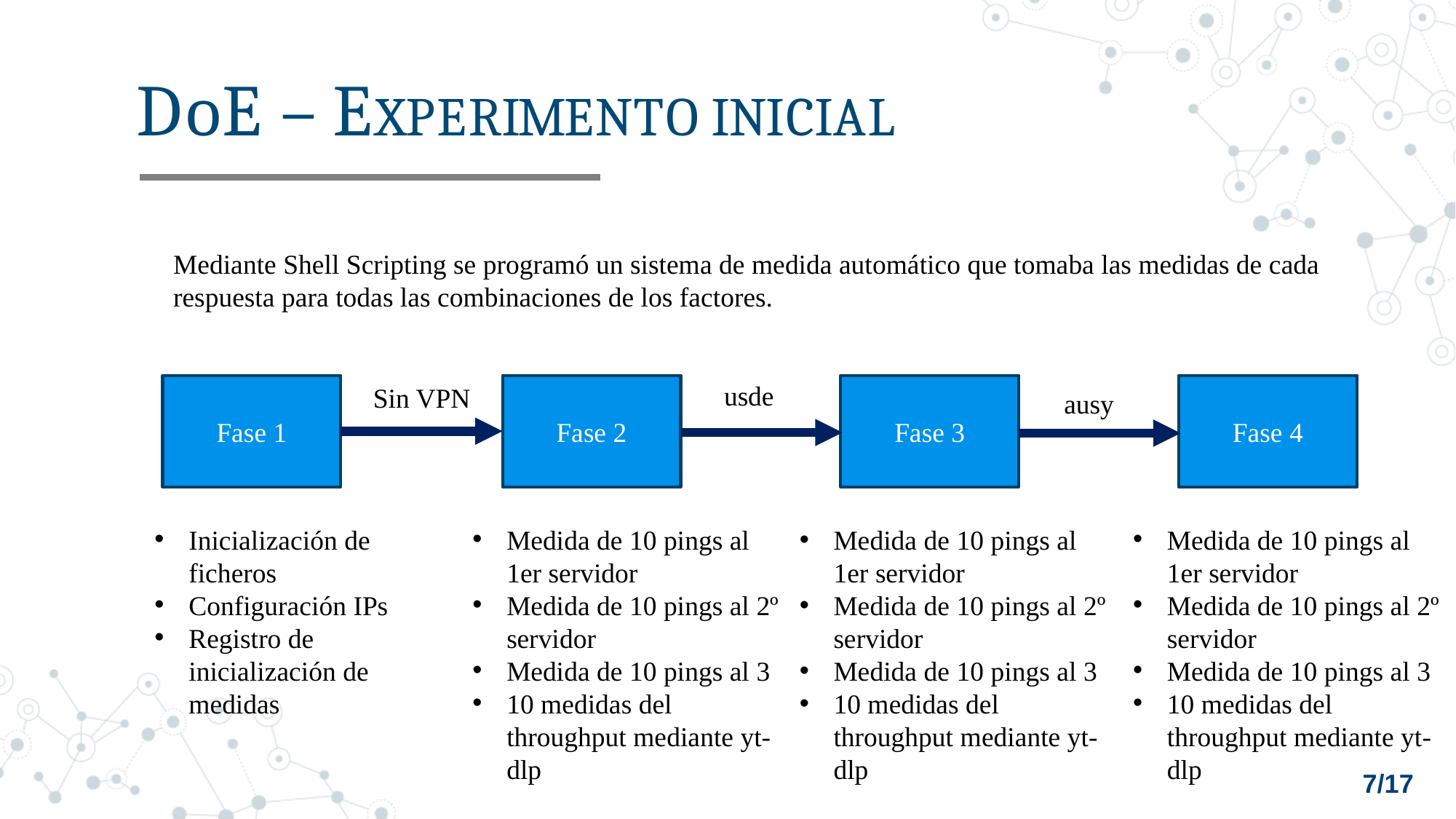

# DoE – EXPERIMENTO INICIAL
Mediante Shell Scripting se programó un sistema de medida automático que tomaba las medidas de cada respuesta para todas las combinaciones de los factores.
usde
Sin VPN
Fase 2
Fase 3
Fase 4
Fase 1
ausy
Medida de 10 pings al 1er servidor
Medida de 10 pings al 2º servidor
Medida de 10 pings al 3
10 medidas del throughput mediante yt-dlp
Medida de 10 pings al 1er servidor
Medida de 10 pings al 2º servidor
Medida de 10 pings al 3
10 medidas del throughput mediante yt-dlp
Inicialización de ficheros
Configuración IPs
Registro de inicialización de medidas
Medida de 10 pings al 1er servidor
Medida de 10 pings al 2º servidor
Medida de 10 pings al 3
10 medidas del throughput mediante yt-dlp
7/17